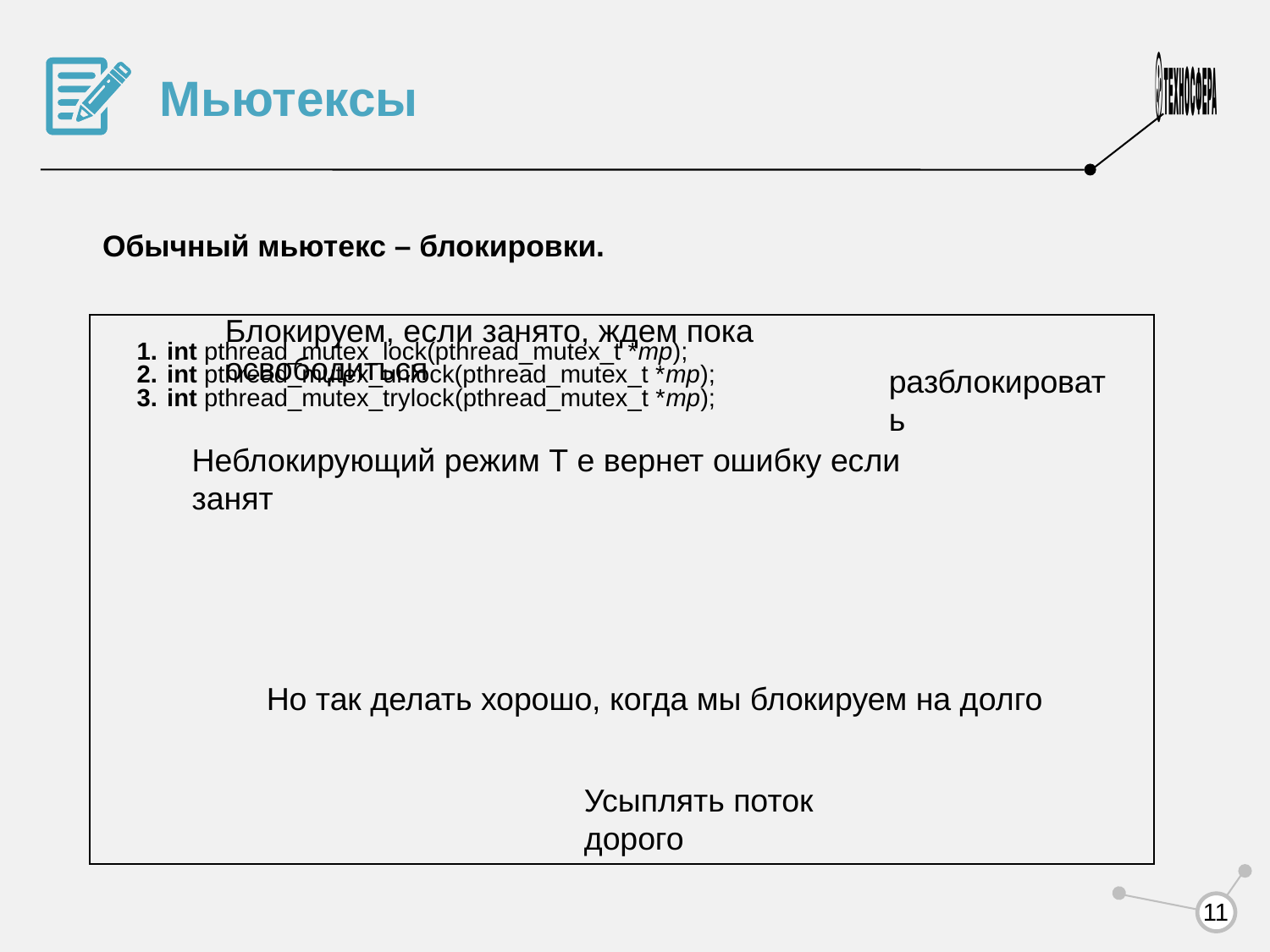

Мьютексы
Обычный мьютекс – блокировки.
Блокируем, если занято, ждем пока освободиться
int pthread_mutex_lock(pthread_mutex_t *mp);
int pthread_mutex_unlock(pthread_mutex_t *mp);
int pthread_mutex_trylock(pthread_mutex_t *mp);

разблокировать
Неблокирующий режим Т е вернет ошибку если занят
Но так делать хорошо, когда мы блокируем на долго
Усыплять поток дорого
11